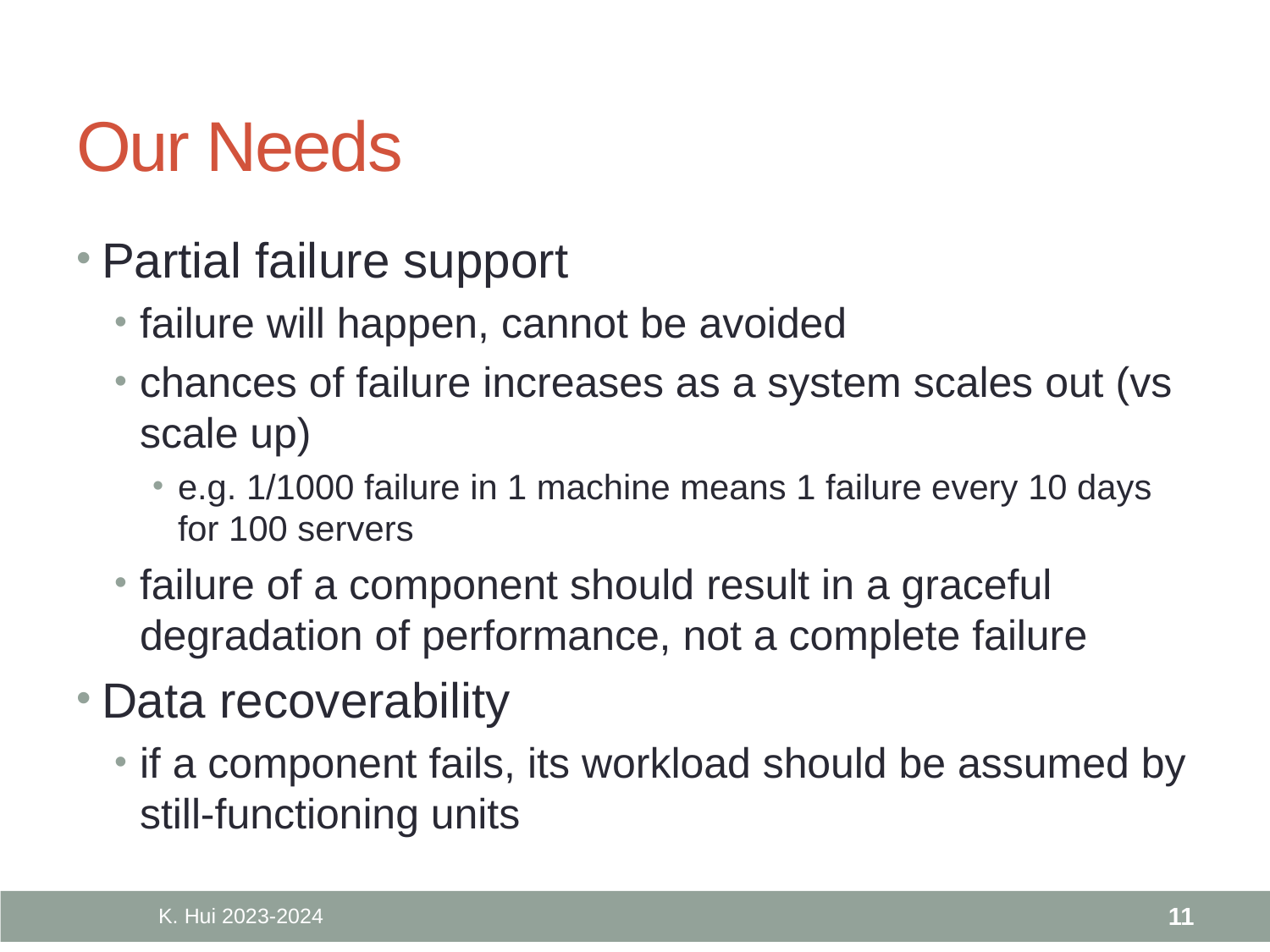

# Our Needs
Partial failure support
failure will happen, cannot be avoided
chances of failure increases as a system scales out (vs scale up)
e.g. 1/1000 failure in 1 machine means 1 failure every 10 days for 100 servers
failure of a component should result in a graceful degradation of performance, not a complete failure
Data recoverability
if a component fails, its workload should be assumed by still-functioning units
K. Hui 2023-2024
11